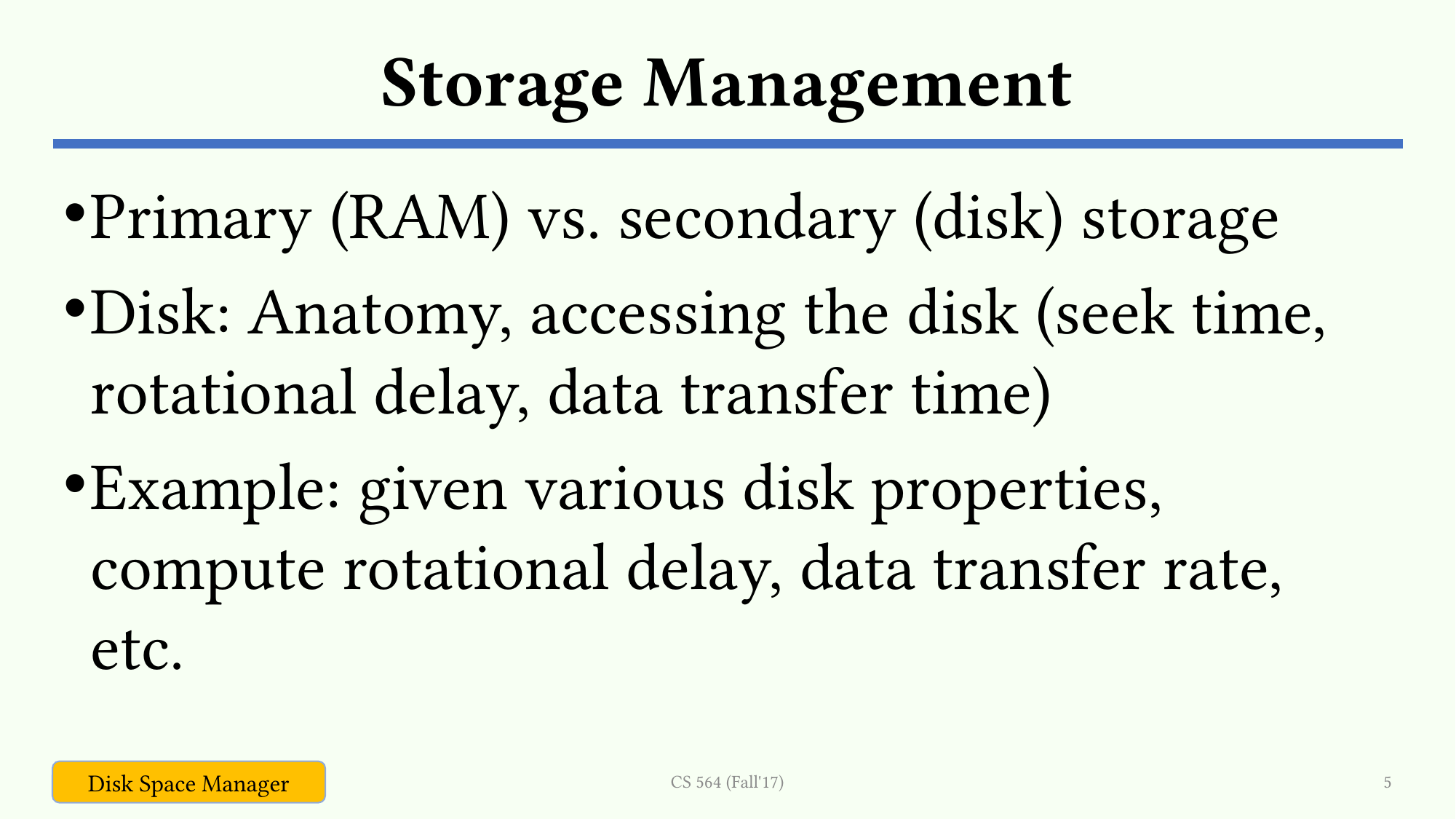

# Storage Management
Primary (RAM) vs. secondary (disk) storage
Disk: Anatomy, accessing the disk (seek time, rotational delay, data transfer time)
Example: given various disk properties, compute rotational delay, data transfer rate, etc.

CS 564 (Fall'17)
5
Disk Space Manager